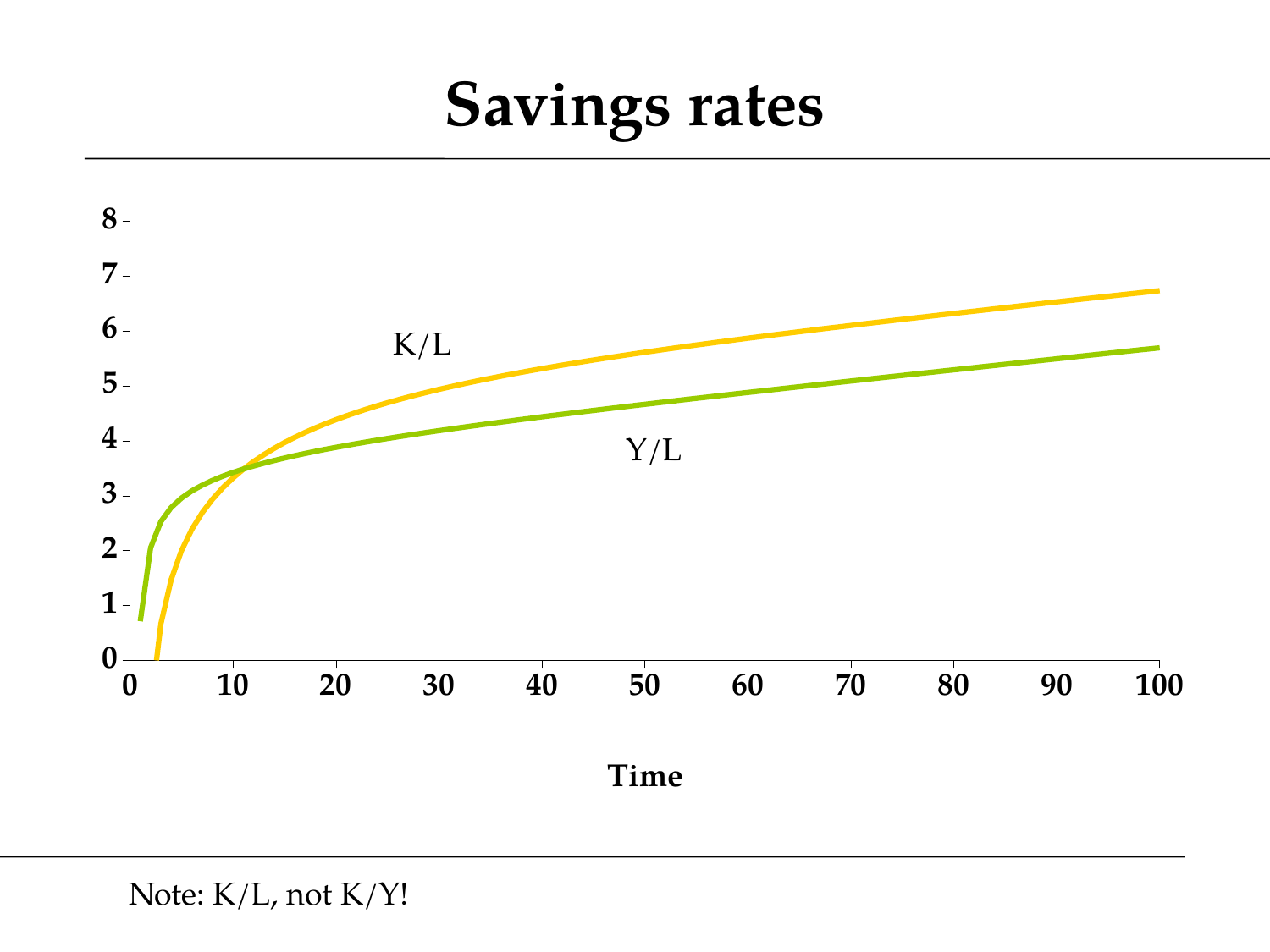

# Savings rates

### Chart

| Category | 3rd Qtr | 4th Qtr |
|---|---|---|
K/L
Y/L
Note: K/L, not K/Y!